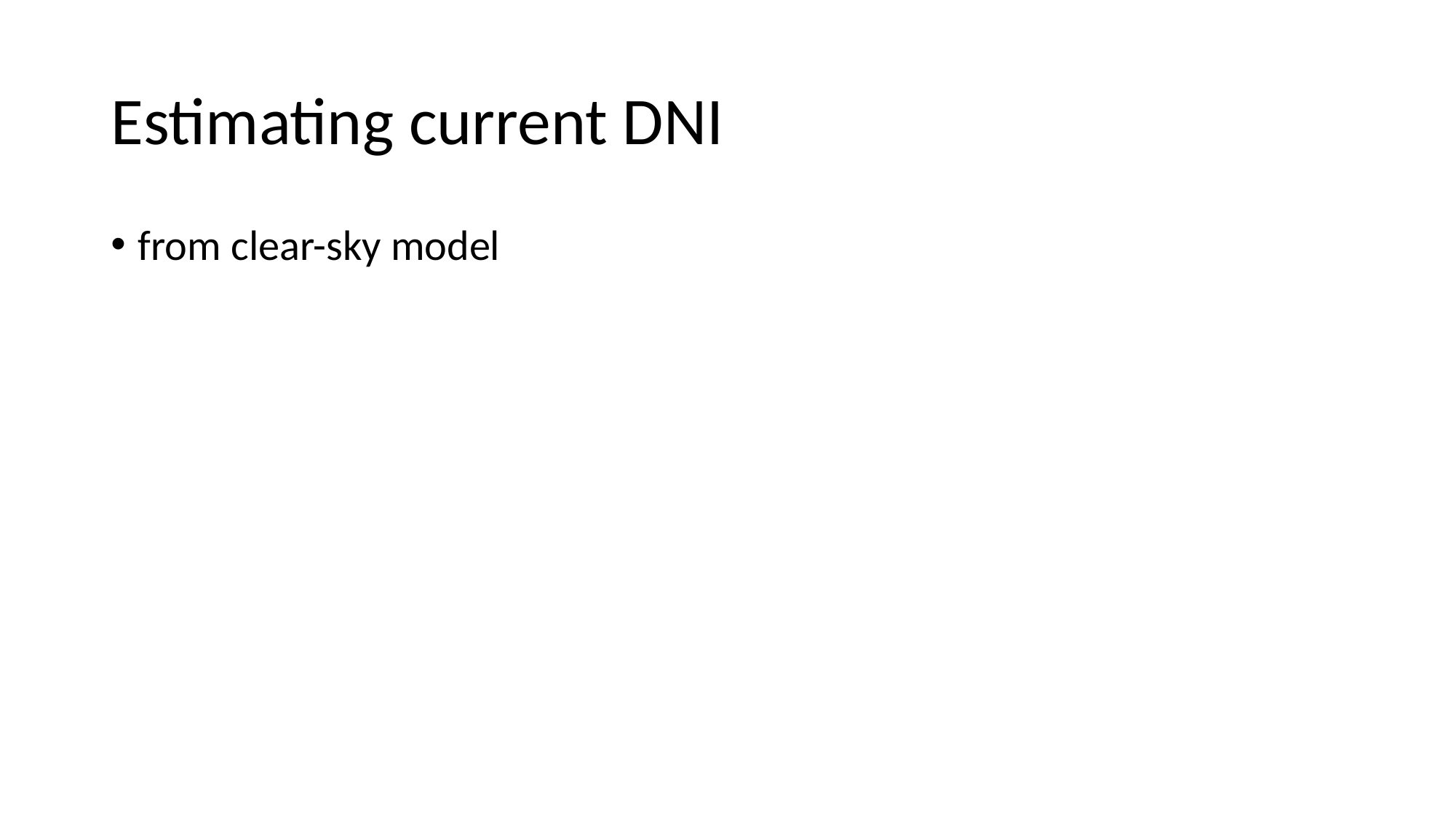

# Estimating current DNI
from clear-sky model